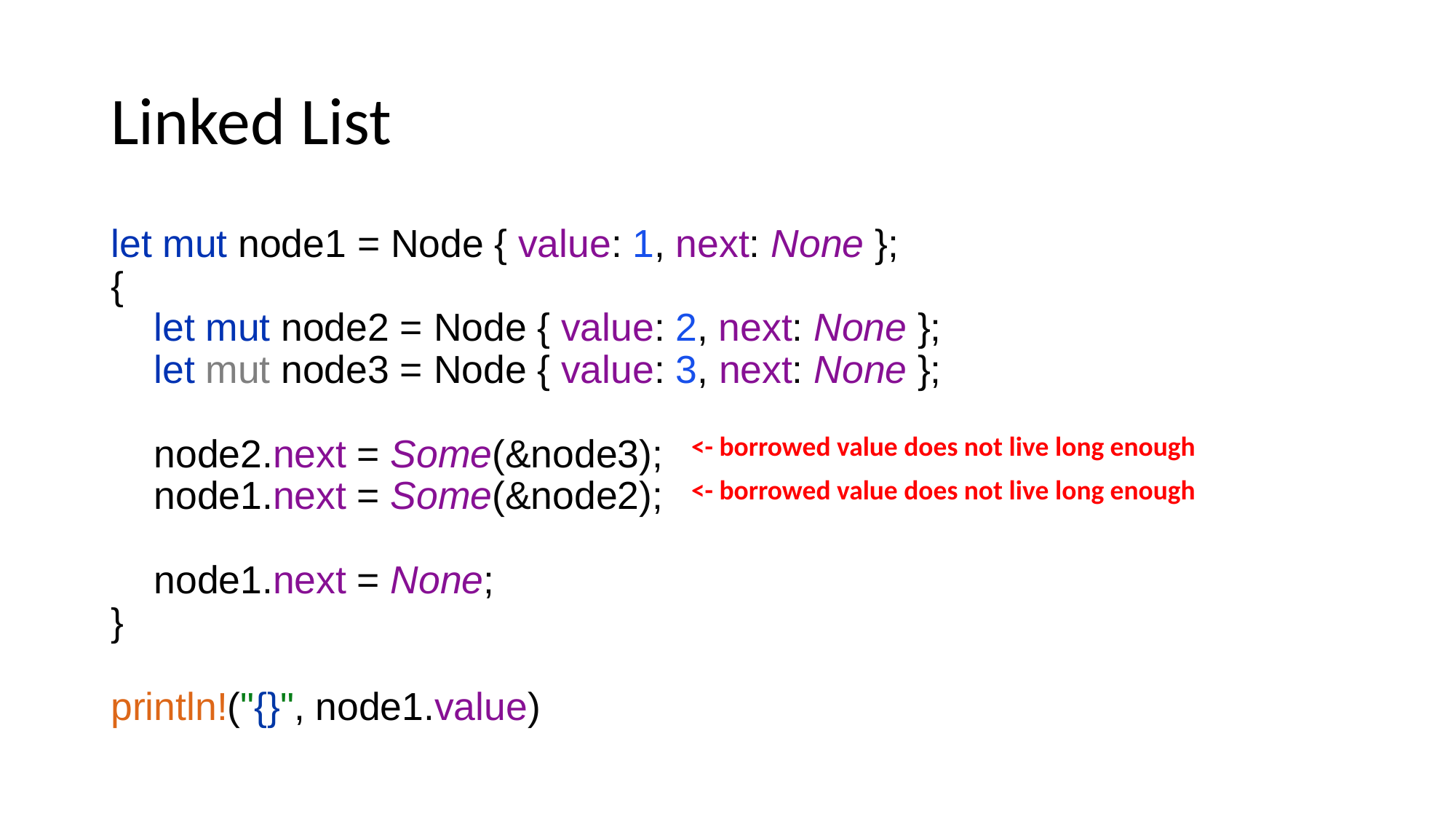

# Linked List
let mut node1 = Node { value: 1, next: None };
{
    let mut node2 = Node { value: 2, next: None };
    let mut node3 = Node { value: 3, next: None };
    node2.next = Some(&node3);
    node1.next = Some(&node2);
    node1.next = None;
}
println!("{}", node1.value)

<- borrowed value does not live long enough
<- borrowed value does not live long enough